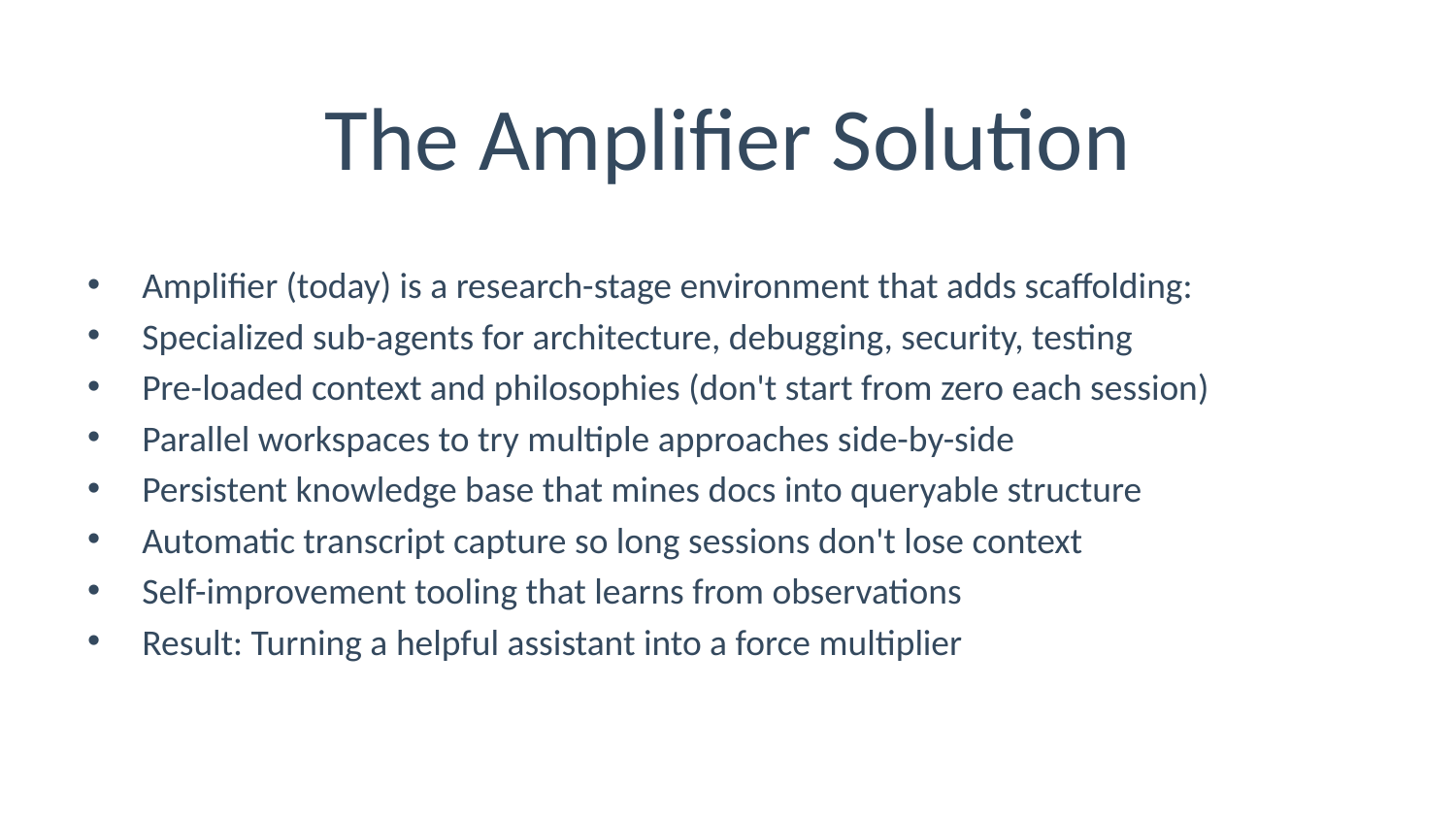

# The Amplifier Solution
Amplifier (today) is a research-stage environment that adds scaffolding:
Specialized sub-agents for architecture, debugging, security, testing
Pre-loaded context and philosophies (don't start from zero each session)
Parallel workspaces to try multiple approaches side-by-side
Persistent knowledge base that mines docs into queryable structure
Automatic transcript capture so long sessions don't lose context
Self-improvement tooling that learns from observations
Result: Turning a helpful assistant into a force multiplier